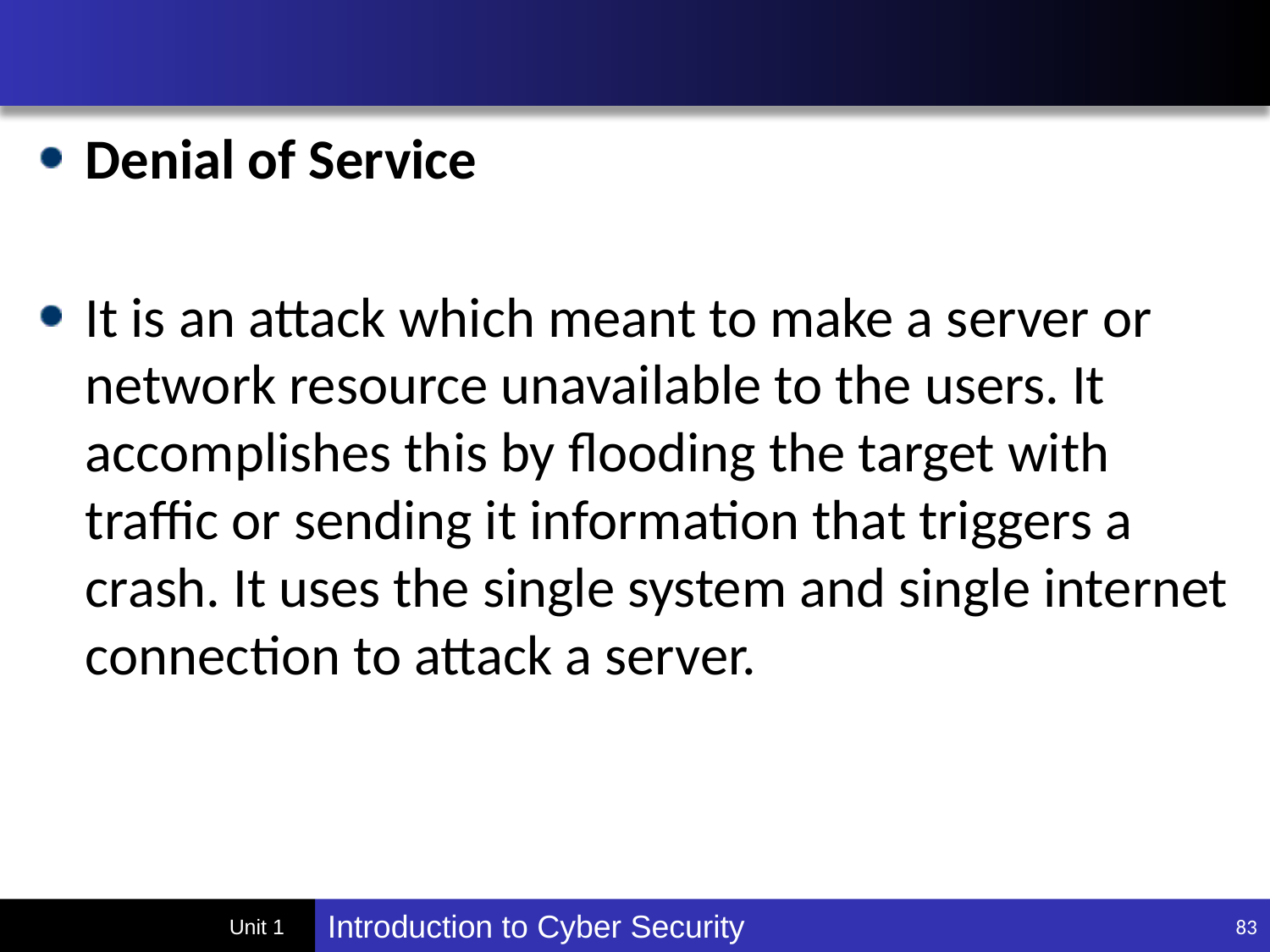

#
Denial of Service

It is an attack which meant to make a server or network resource unavailable to the users. It accomplishes this by flooding the target with traffic or sending it information that triggers a crash. It uses the single system and single internet connection to attack a server.
83